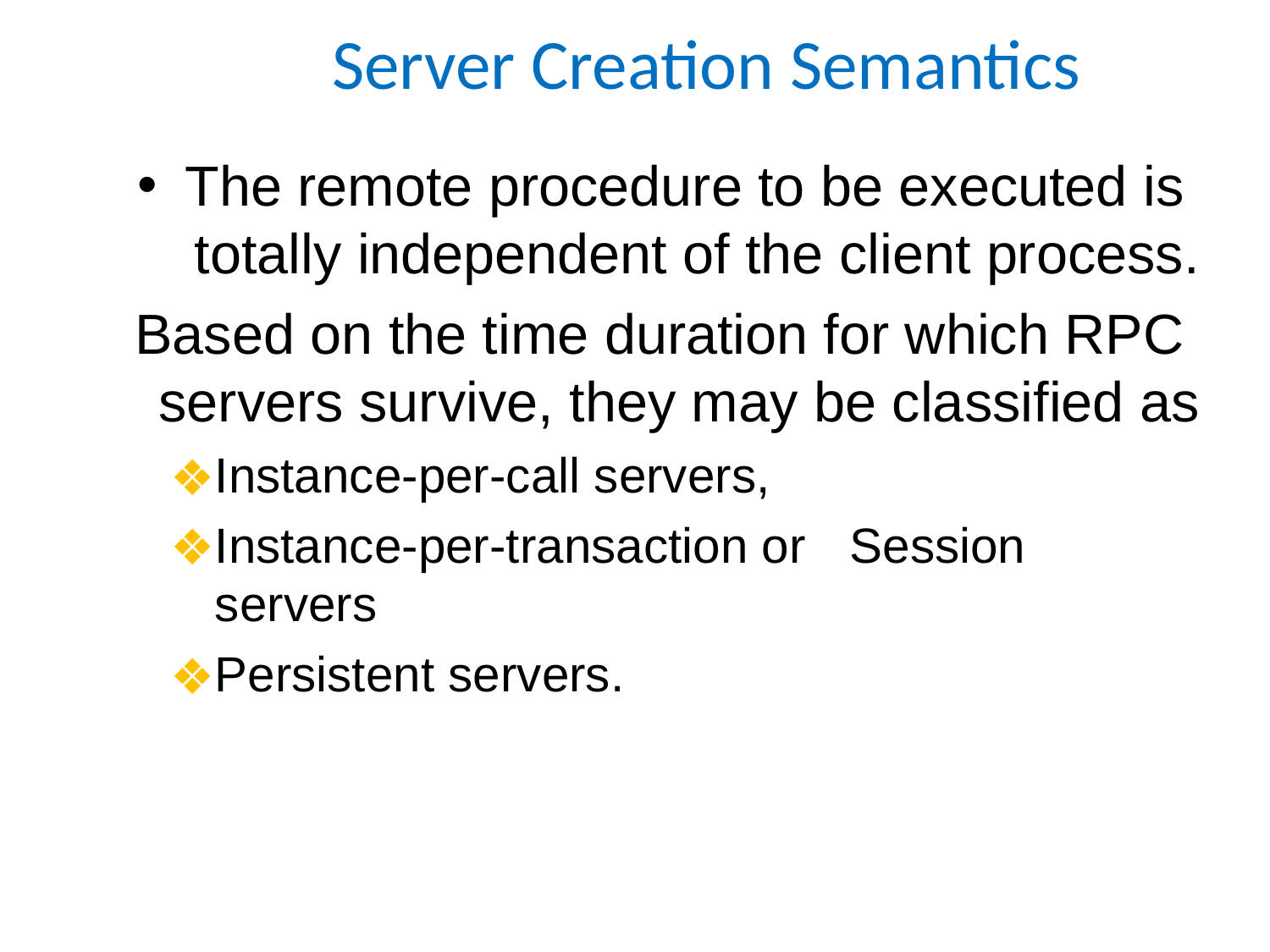

# Server Creation Semantics
The remote procedure to be executed is  totally independent of the client process.
Based on the time duration for which RPC  servers survive, they may be classified as
Instance-per-call servers,
Instance-per-transaction or	Session servers
Persistent servers.